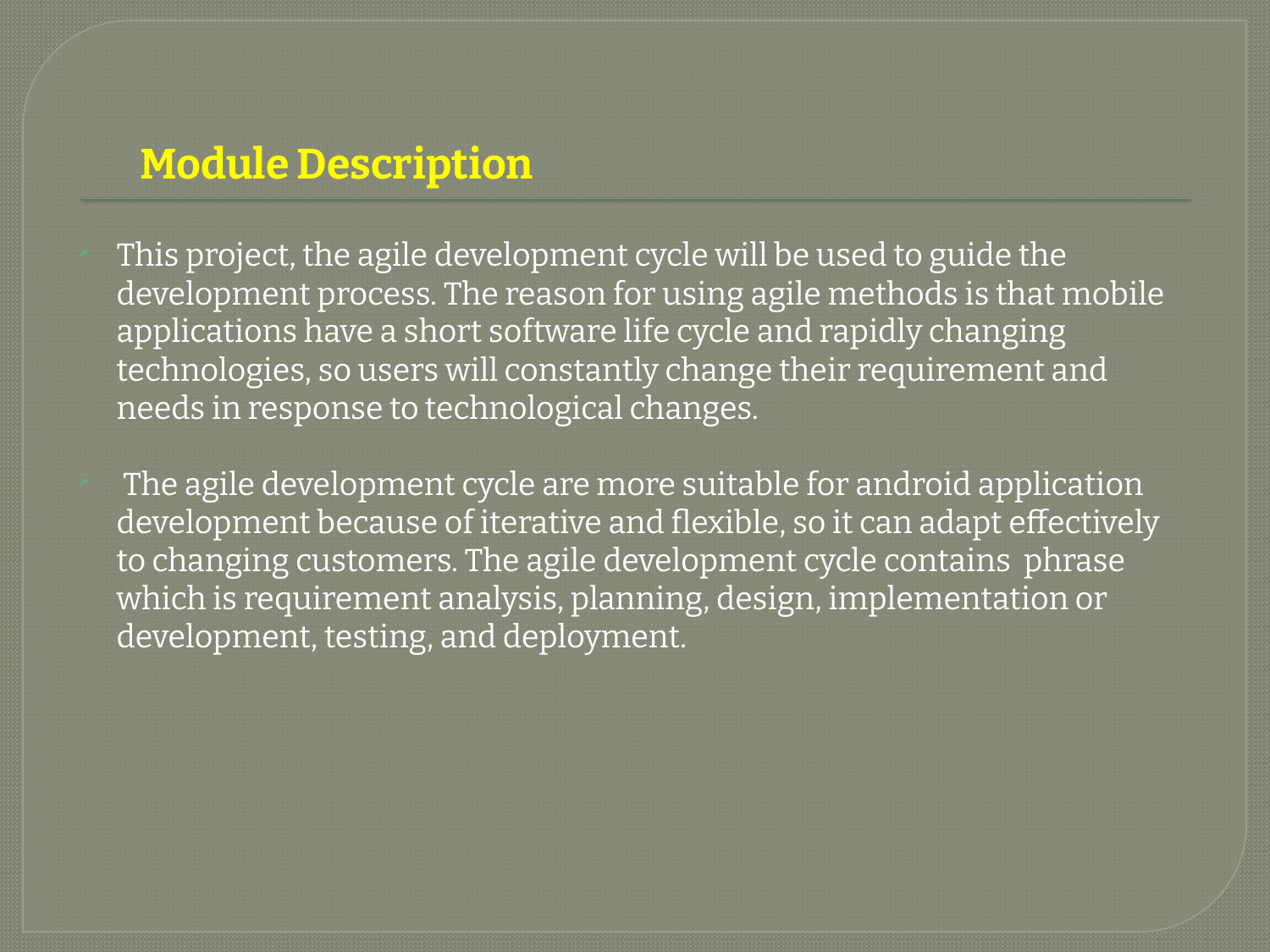

# Module Description
This project, the agile development cycle will be used to guide the development process. The reason for using agile methods is that mobile applications have a short software life cycle and rapidly changing technologies, so users will constantly change their requirement and needs in response to technological changes.

 The agile development cycle are more suitable for android application development because of iterative and flexible, so it can adapt effectively to changing customers. The agile development cycle contains  phrase which is requirement analysis, planning, design, implementation or development, testing, and deployment.